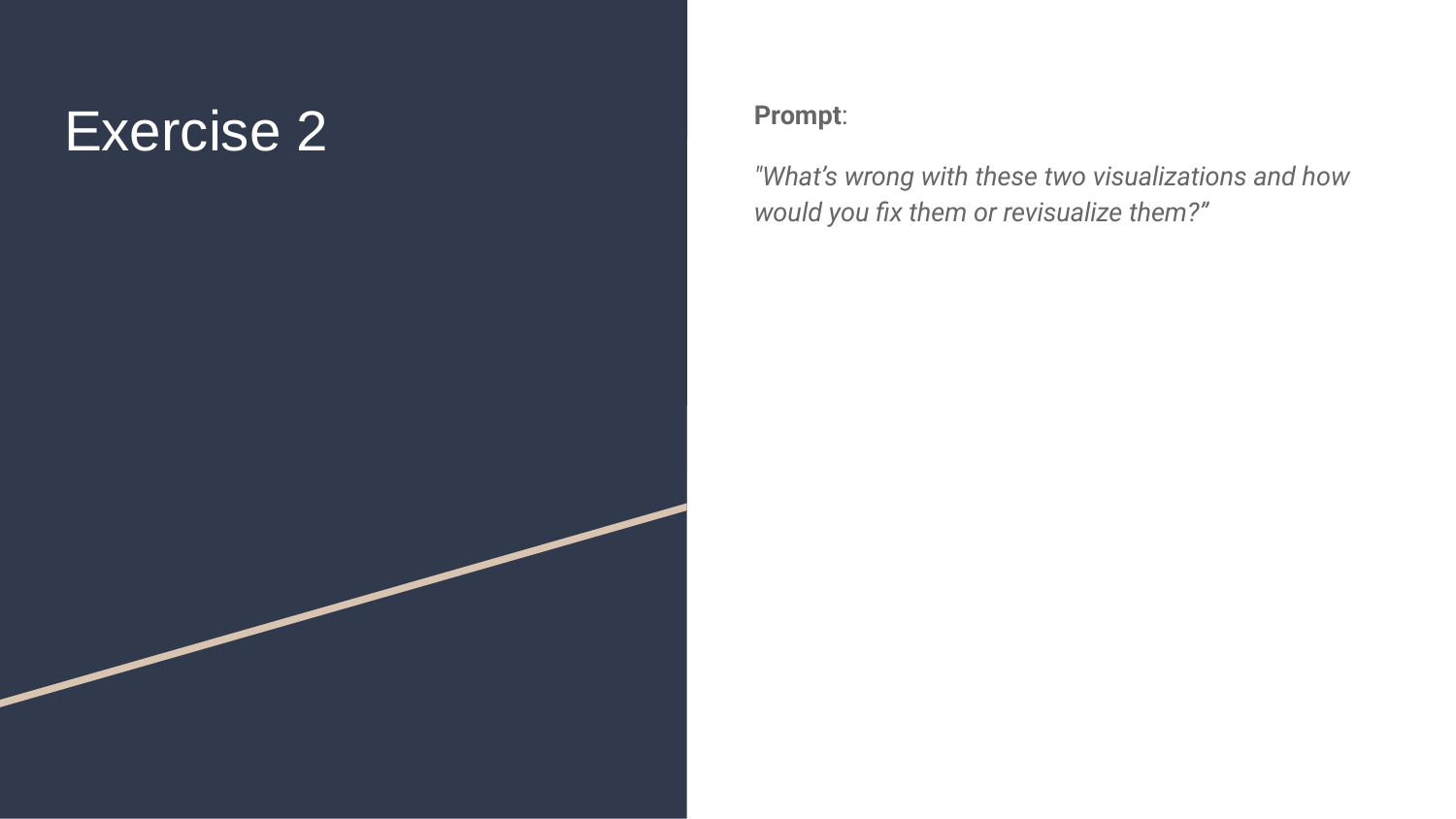

# Exercise 2
Prompt:
"What’s wrong with these two visualizations and how would you fix them or revisualize them?”